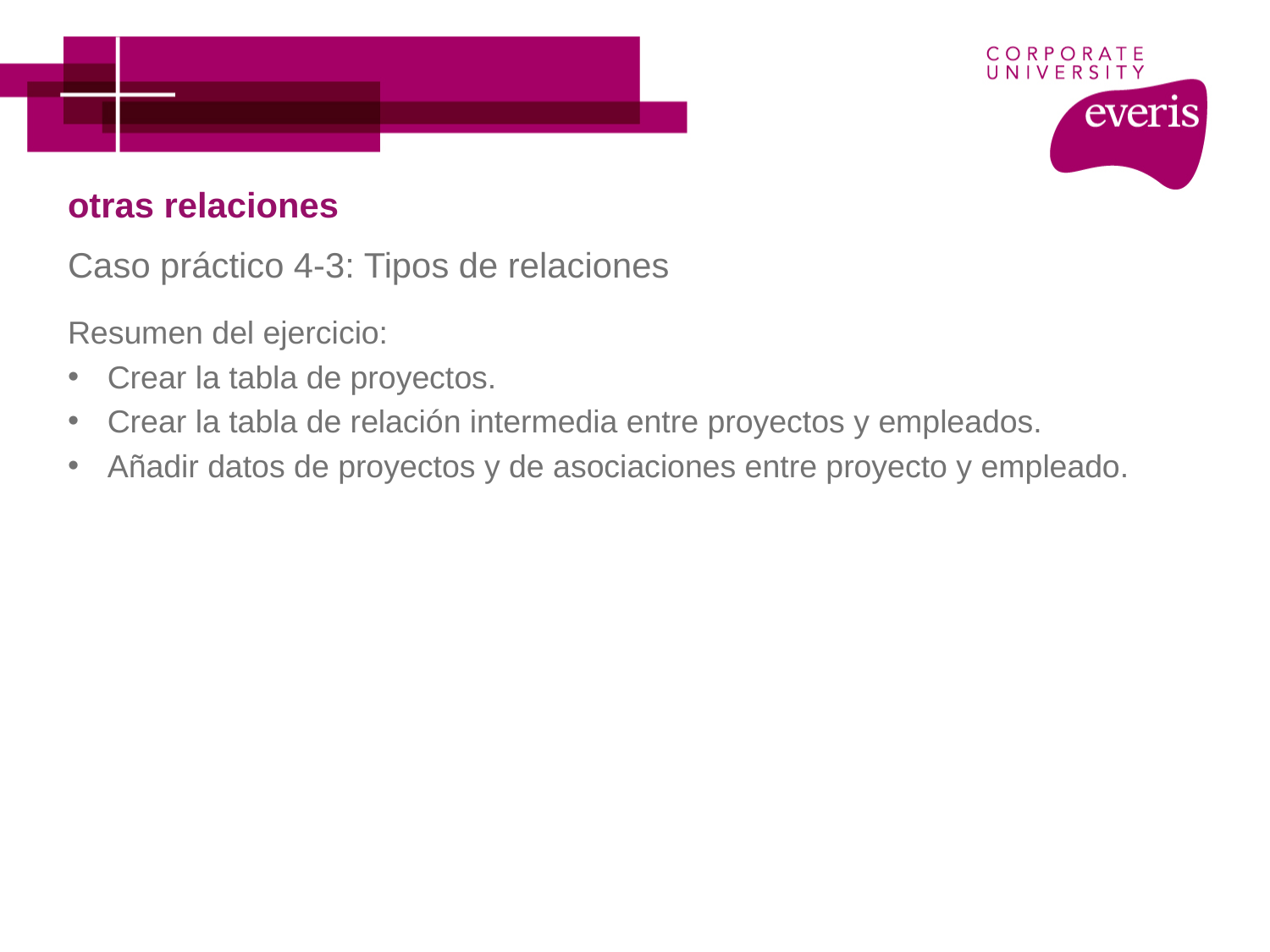

# otras relaciones
Caso práctico 4-3: Tipos de relaciones
Resumen del ejercicio:
Crear la tabla de proyectos.
Crear la tabla de relación intermedia entre proyectos y empleados.
Añadir datos de proyectos y de asociaciones entre proyecto y empleado.